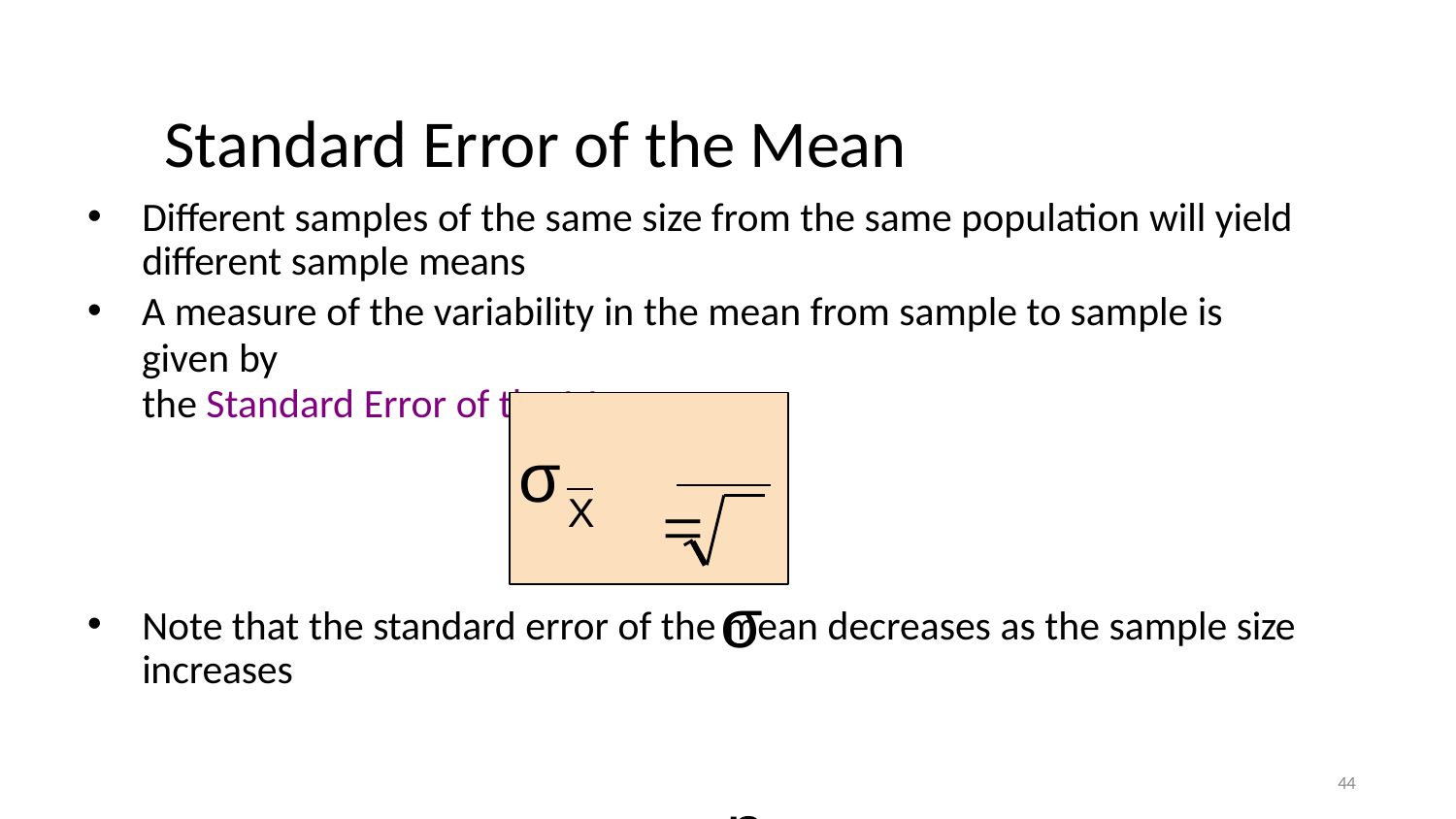

# Standard Error of the Mean
Different samples of the same size from the same population will yield different sample means
A measure of the variability in the mean from sample to sample is given by
the Standard Error of the Mean:
=	σ n

σ
X
Note that the standard error of the mean decreases as the sample size increases
44